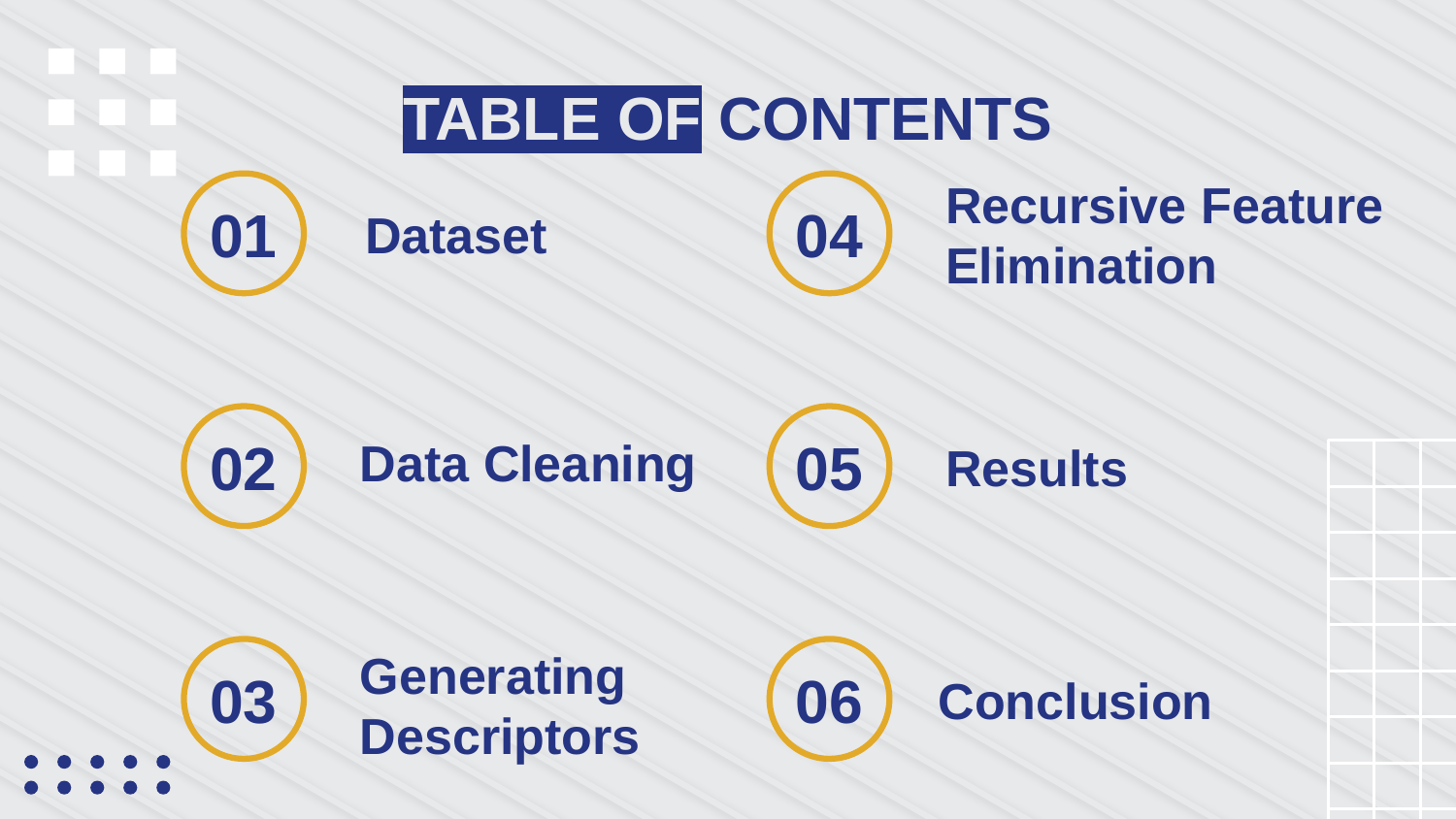

TABLE OF CONTENTS

# Dataset
Recursive Feature Elimination
01
04

Data Cleaning
Results
02
05

Conclusion
03
06
Generating
Descriptors